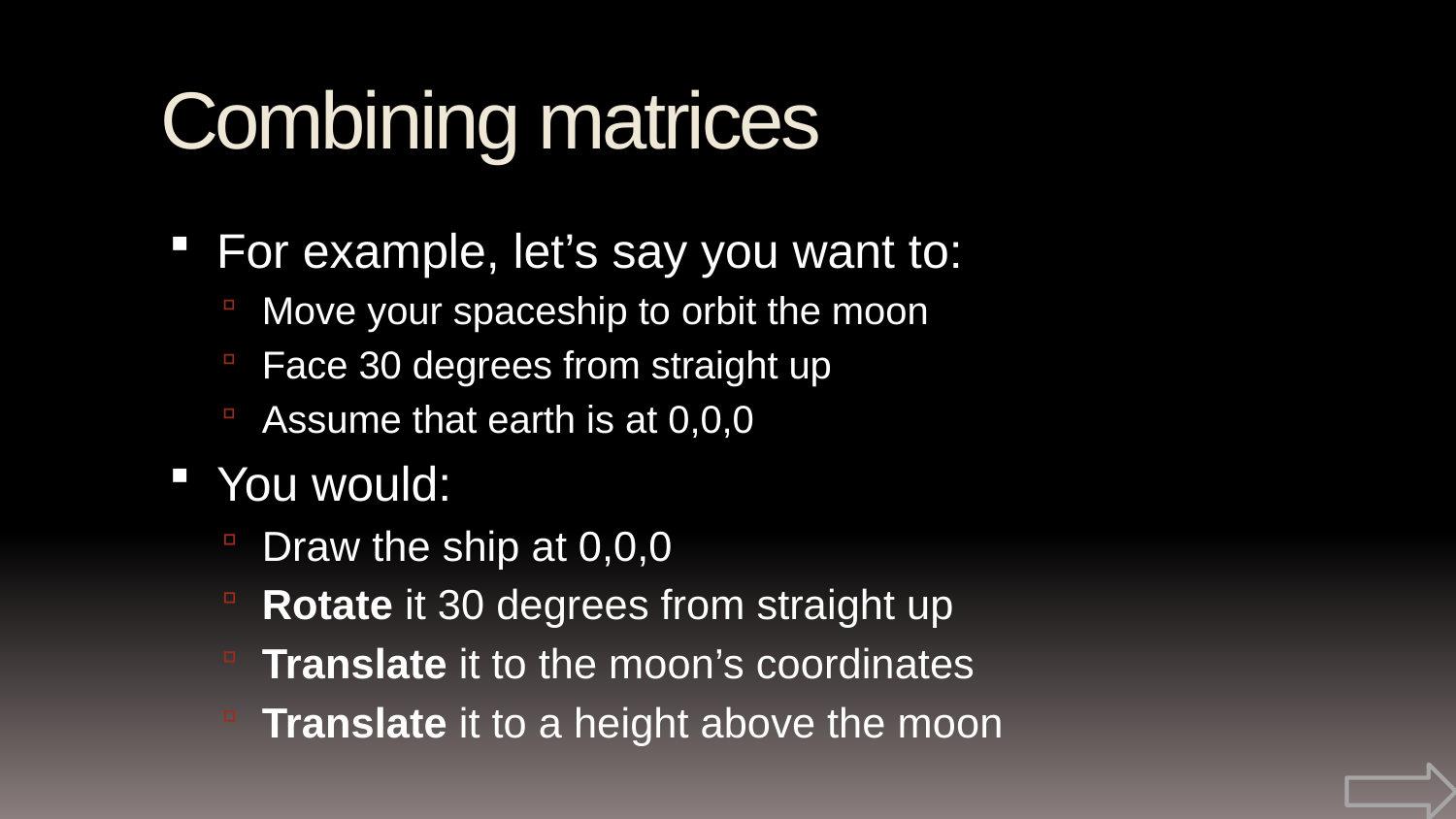

Combining matrices
For example, let’s say you want to:
Move your spaceship to orbit the moon
Face 30 degrees from straight up
Assume that earth is at 0,0,0
You would:
Draw the ship at 0,0,0
Rotate it 30 degrees from straight up
Translate it to the moon’s coordinates
Translate it to a height above the moon